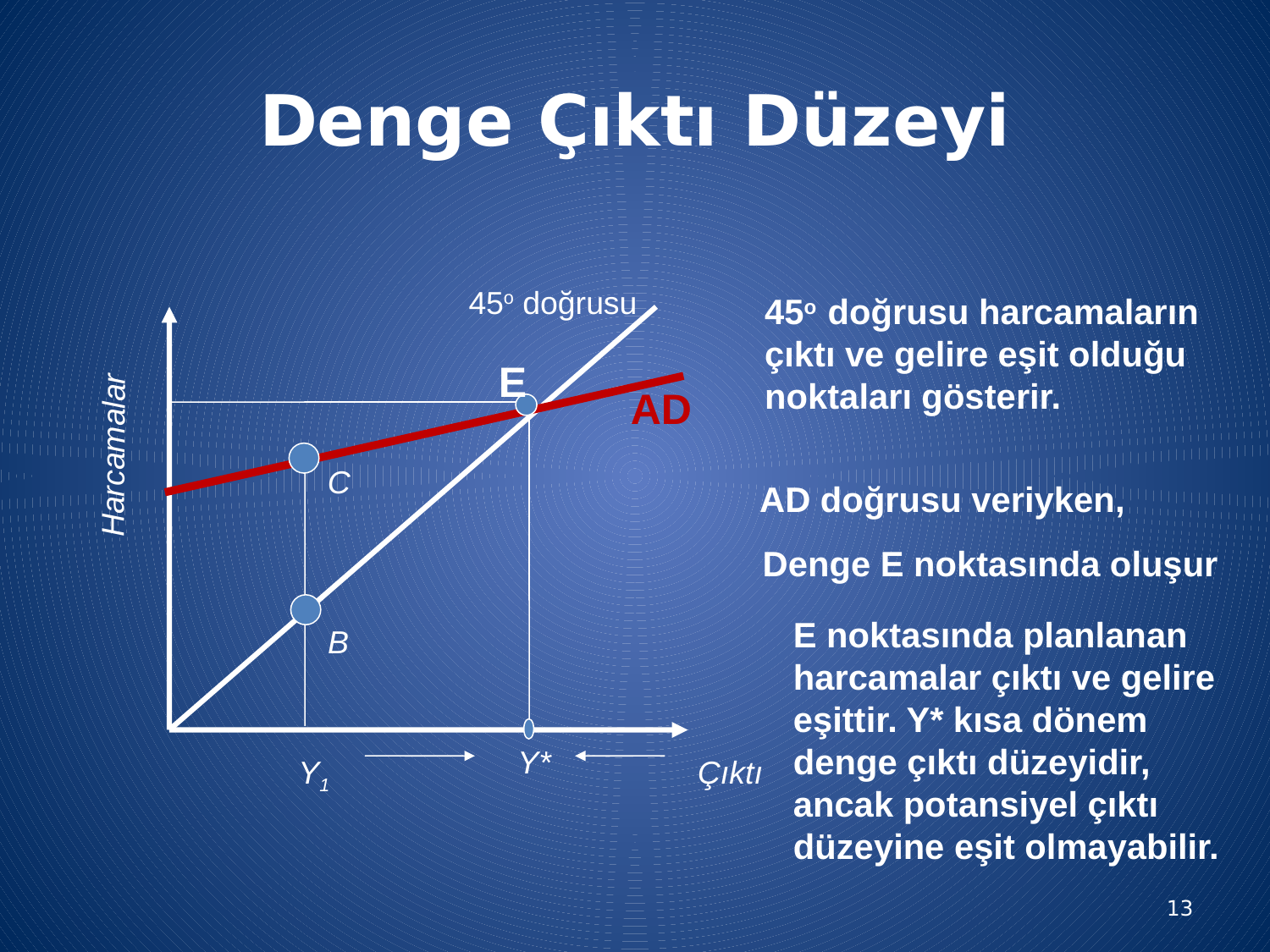

# Denge Çıktı Düzeyi
45o doğrusu
45o  doğrusu harcamaların çıktı ve gelire eşit olduğu noktaları gösterir.

E
Denge E noktasında oluşur

AD
AD doğrusu veriyken,
Harcamalar

C

E noktasında planlanan harcamalar çıktı ve gelire eşittir. Y* kısa dönem denge çıktı düzeyidir, ancak potansiyel çıktı düzeyine eşit olmayabilir.
B

Y*
Y1
Çıktı

13